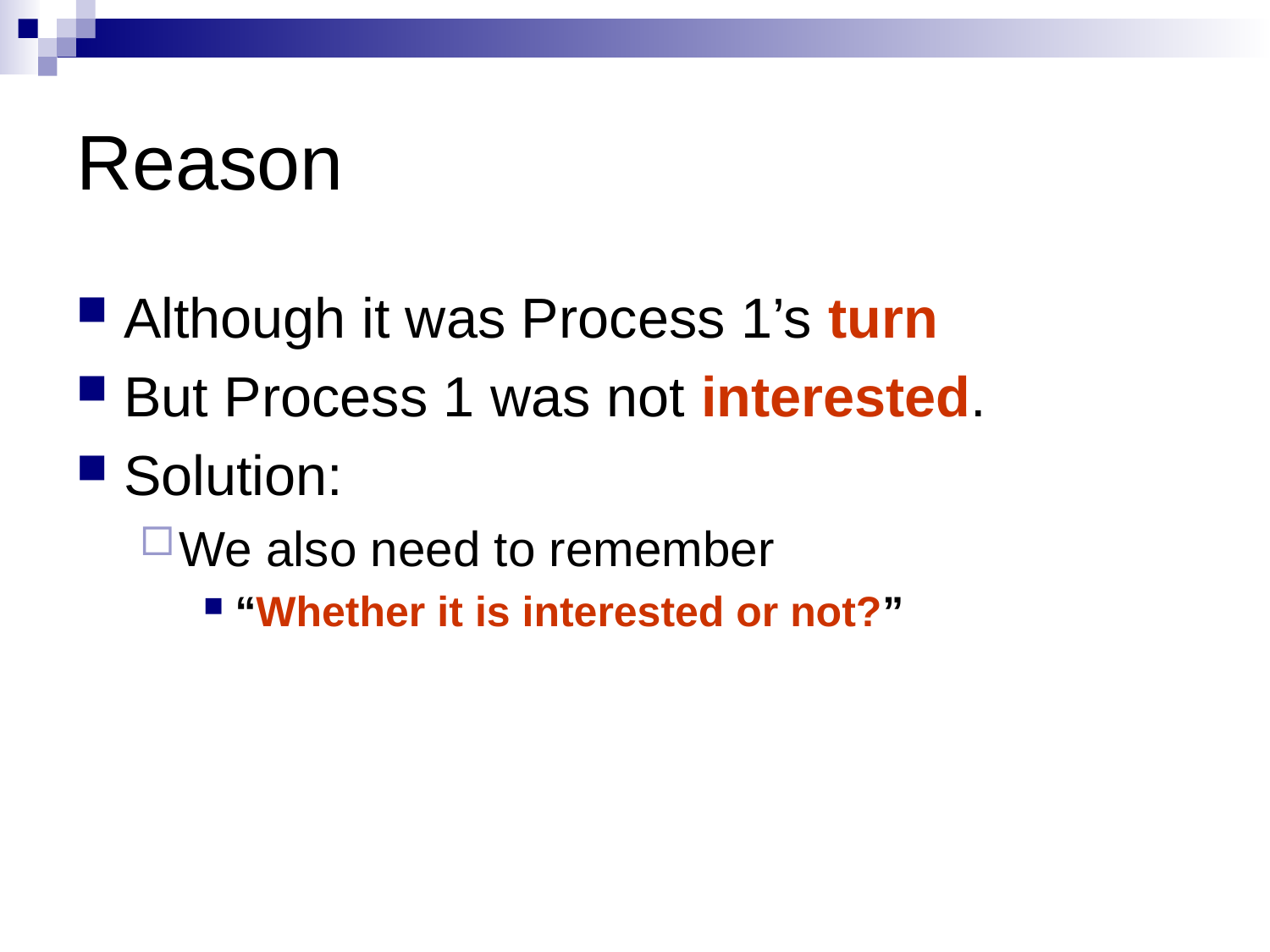

# Reason
Although it was Process 1’s turn
But Process 1 was not interested.
Solution:
We also need to remember
“Whether it is interested or not?”